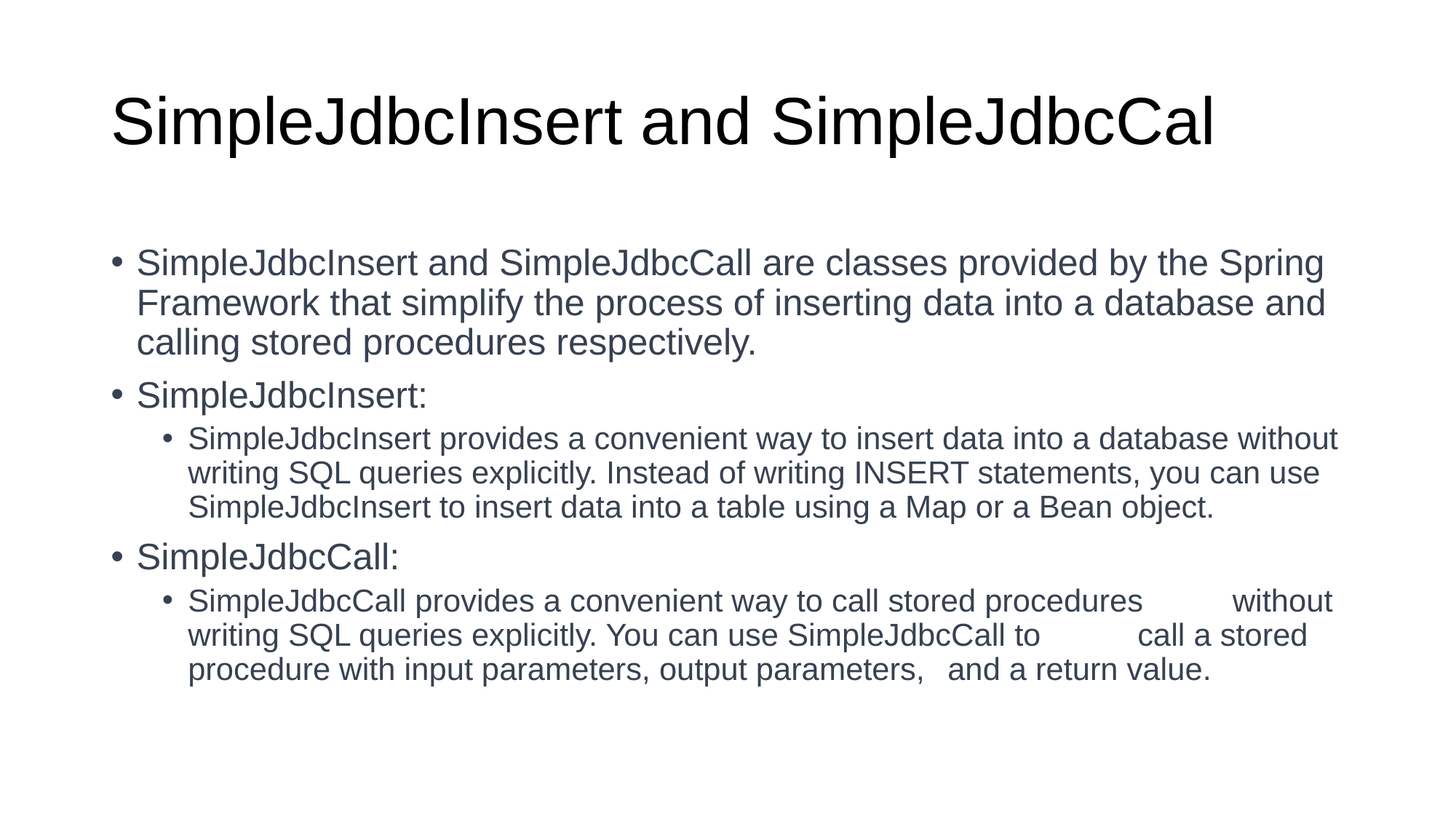

# SimpleJdbcInsert and SimpleJdbcCal

SimpleJdbcInsert and SimpleJdbcCall are classes provided by the Spring Framework that simplify the process of inserting data into a database and calling stored procedures respectively.
SimpleJdbcInsert:
SimpleJdbcInsert provides a convenient way to insert data into a database without writing SQL queries explicitly. Instead of writing INSERT statements, you can use SimpleJdbcInsert to insert data into a table using a Map or a Bean object.
SimpleJdbcCall:
SimpleJdbcCall provides a convenient way to call stored procedures 	without writing SQL queries explicitly. You can use SimpleJdbcCall to 	call a stored procedure with input parameters, output parameters, 	and a return value.